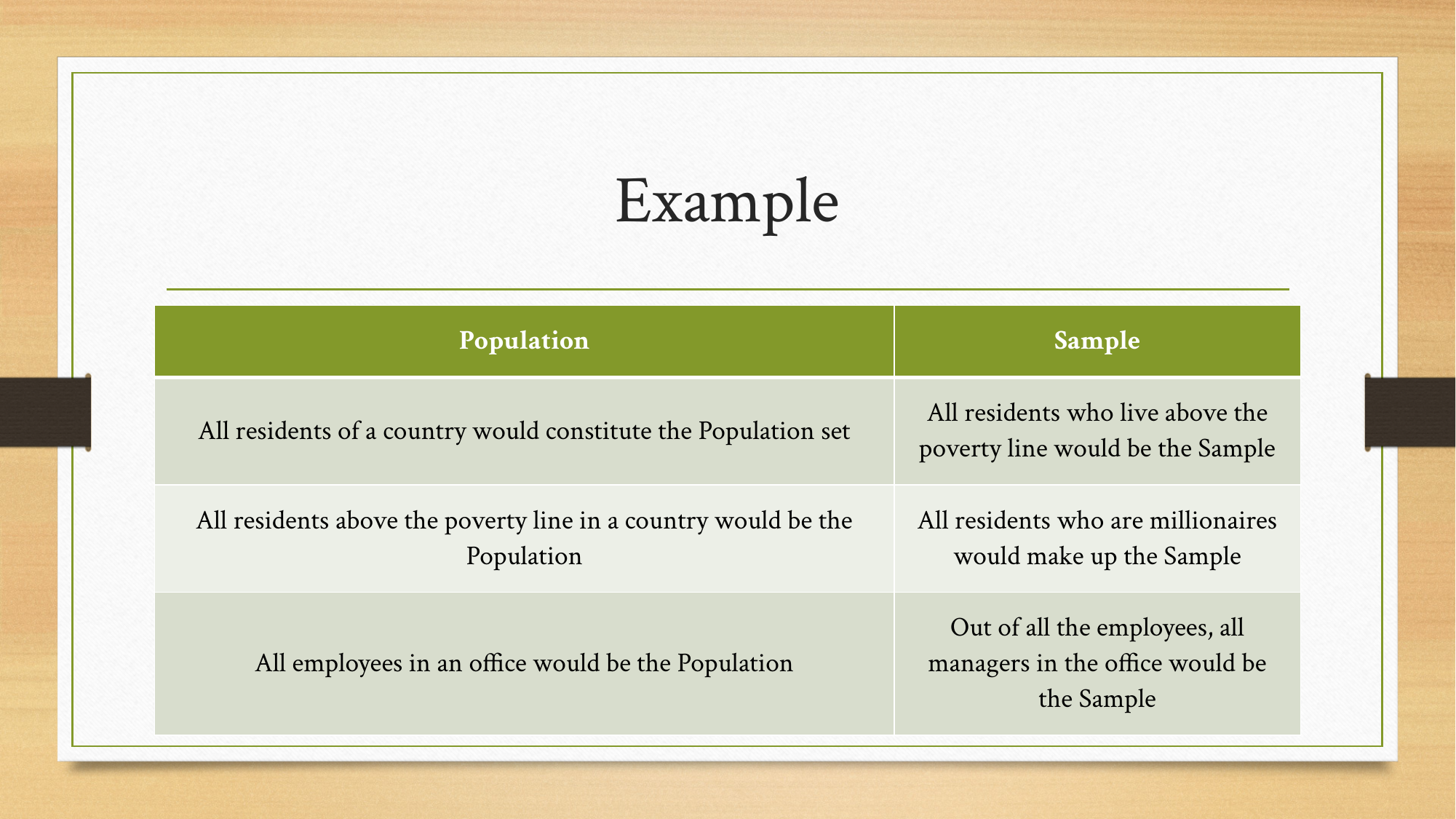

# Example
| Population | Sample |
| --- | --- |
| All residents of a country would constitute the Population set | All residents who live above the poverty line would be the Sample |
| All residents above the poverty line in a country would be the Population | All residents who are millionaires would make up the Sample |
| All employees in an office would be the Population | Out of all the employees, all managers in the office would be the Sample |